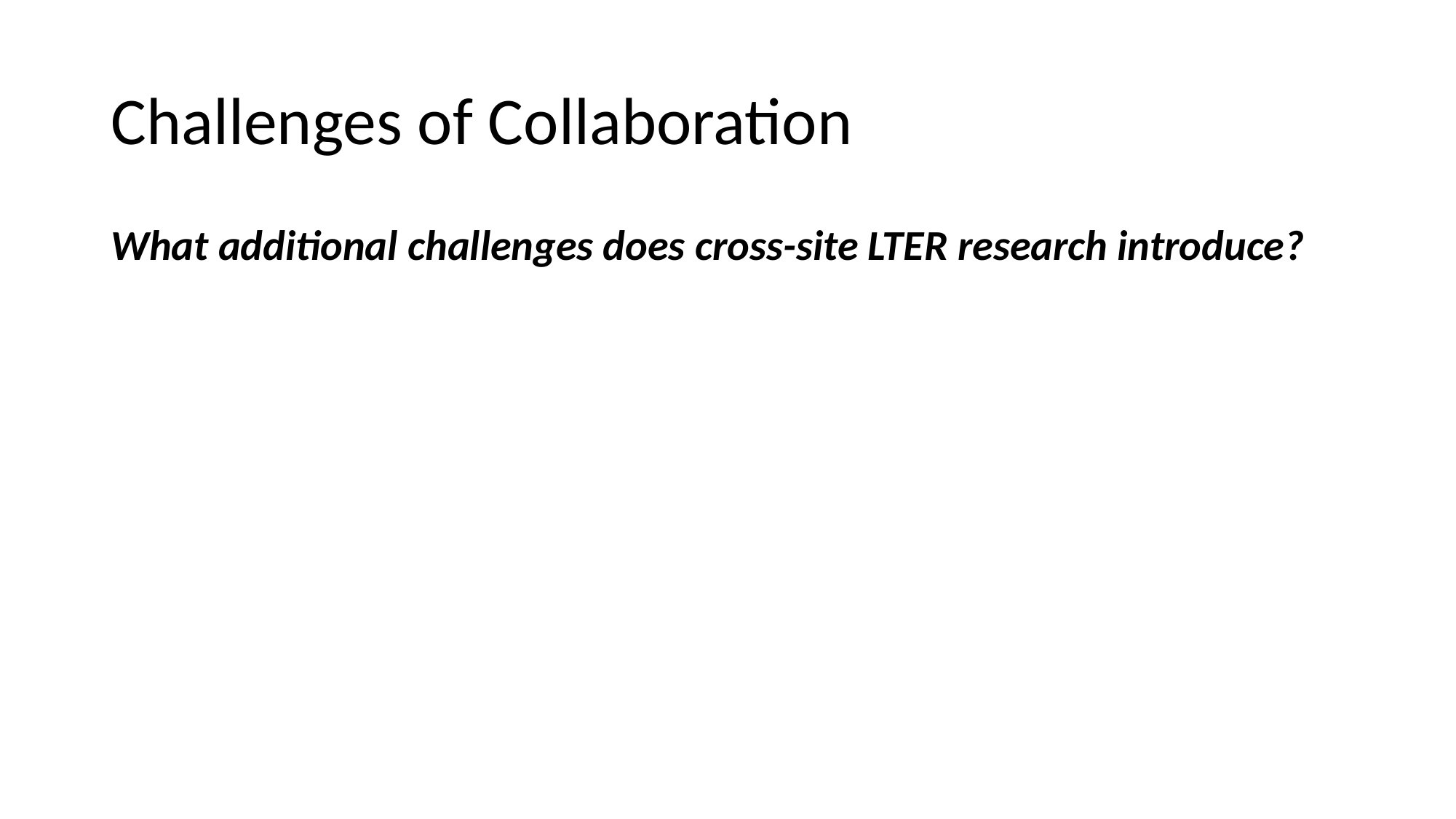

# Challenges of Collaboration
What additional challenges does cross-site LTER research introduce?